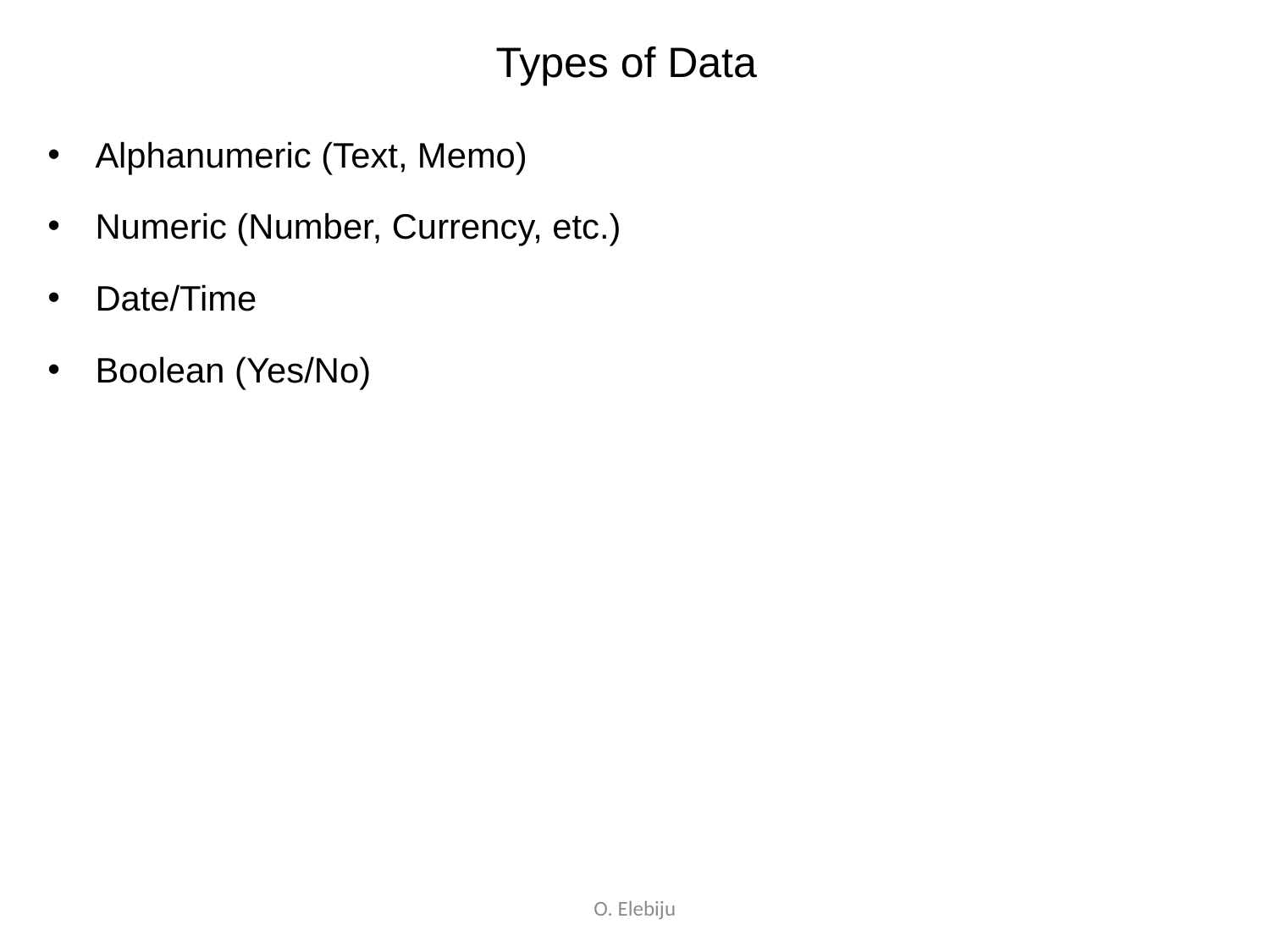

# Types of Data
Alphanumeric (Text, Memo)

Numeric (Number, Currency, etc.)

Date/Time

Boolean (Yes/No)

O. Elebiju